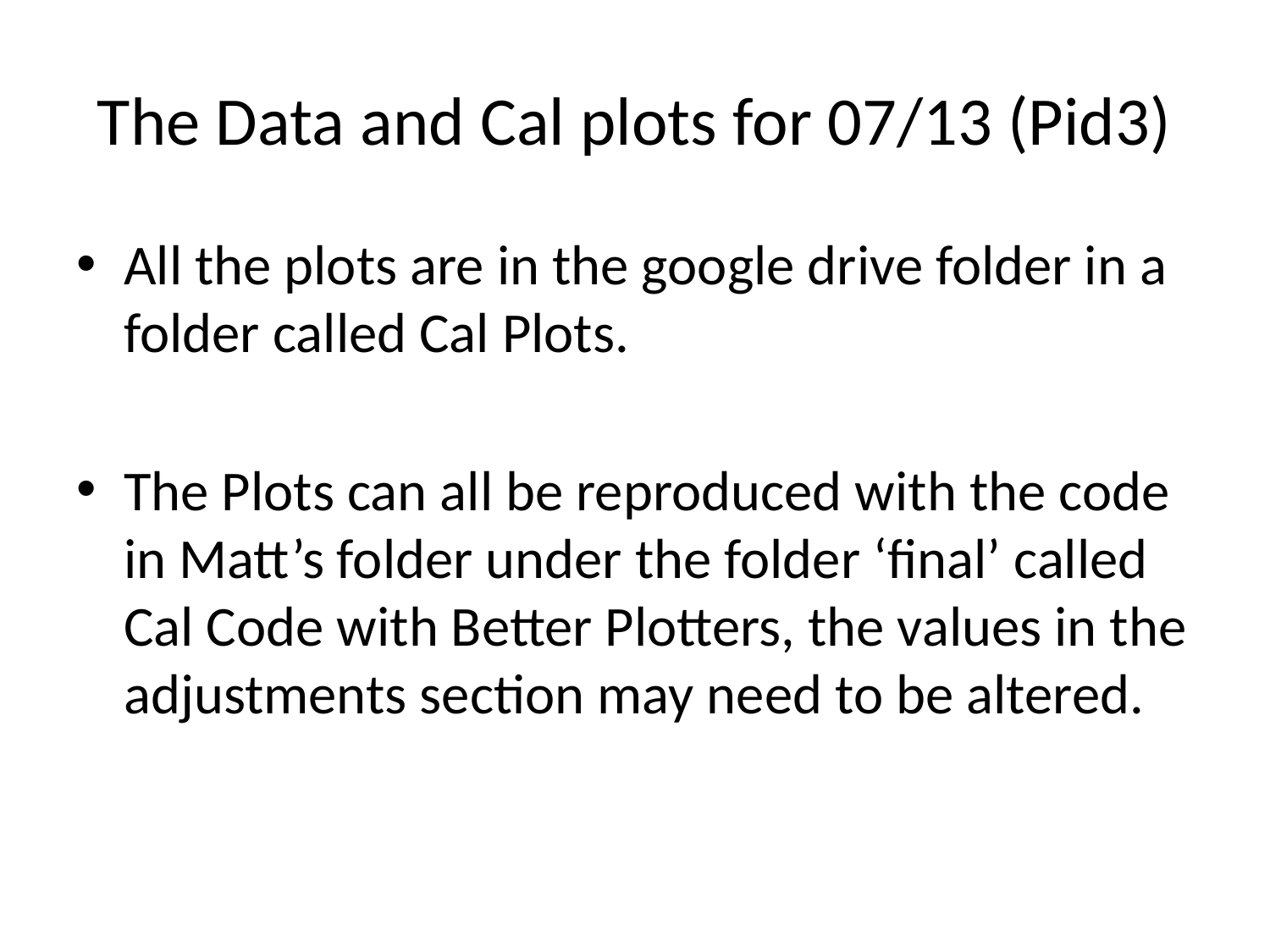

# The Data and Cal plots for 07/13 (Pid3)
All the plots are in the google drive folder in a folder called Cal Plots.

The Plots can all be reproduced with the code in Matt’s folder under the folder ‘final’ called Cal Code with Better Plotters, the values in the adjustments section may need to be altered.